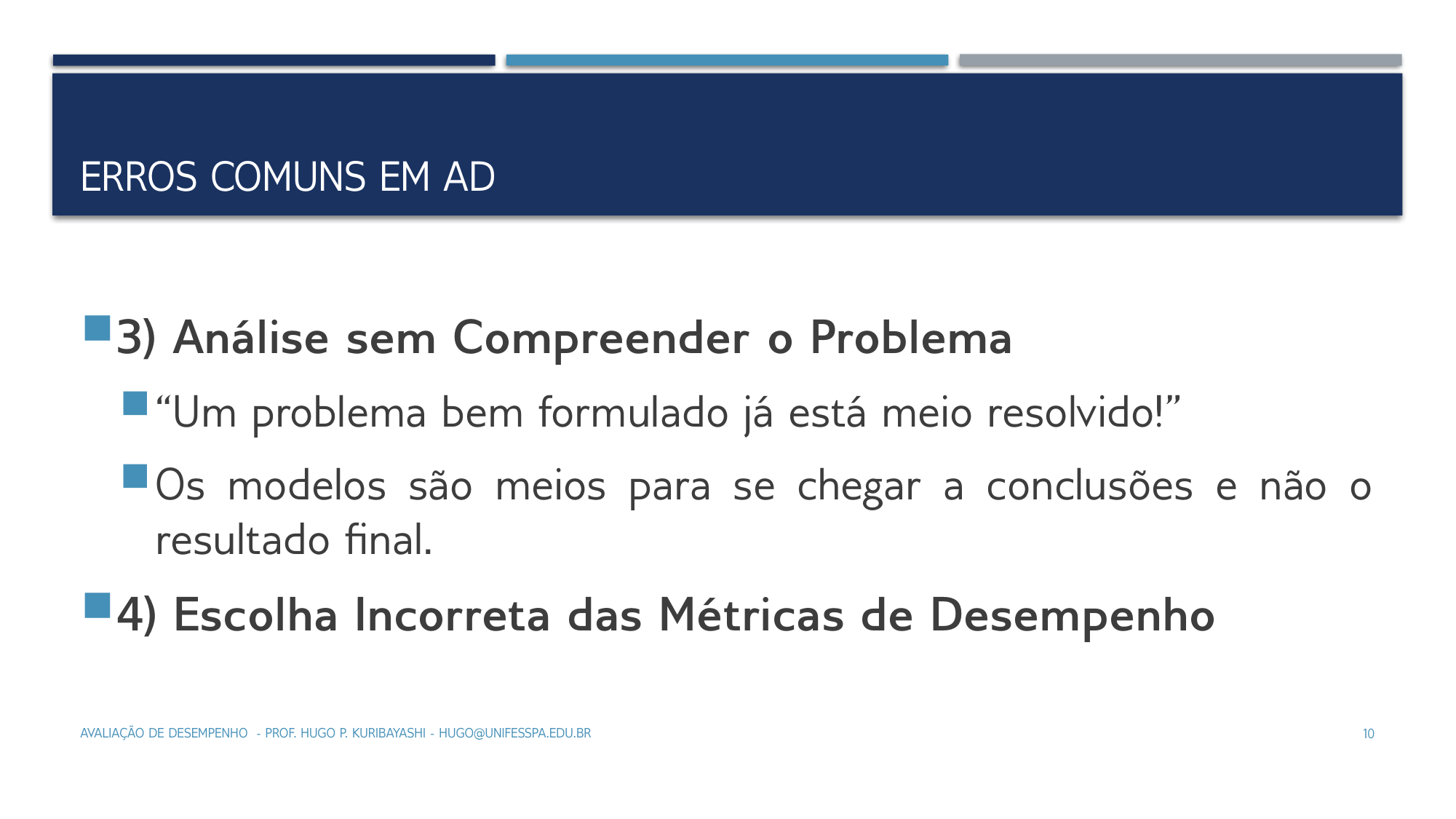

# Erros comuns em ad
3) Análise sem Compreender o Problema
“Um problema bem formulado já está meio resolvido!”
Os modelos são meios para se chegar a conclusões e não o resultado final.
4) Escolha Incorreta das Métricas de Desempenho
Avaliação de Desempenho  - Prof. Hugo P. Kuribayashi - hugo@unifesspa.edu.br
10